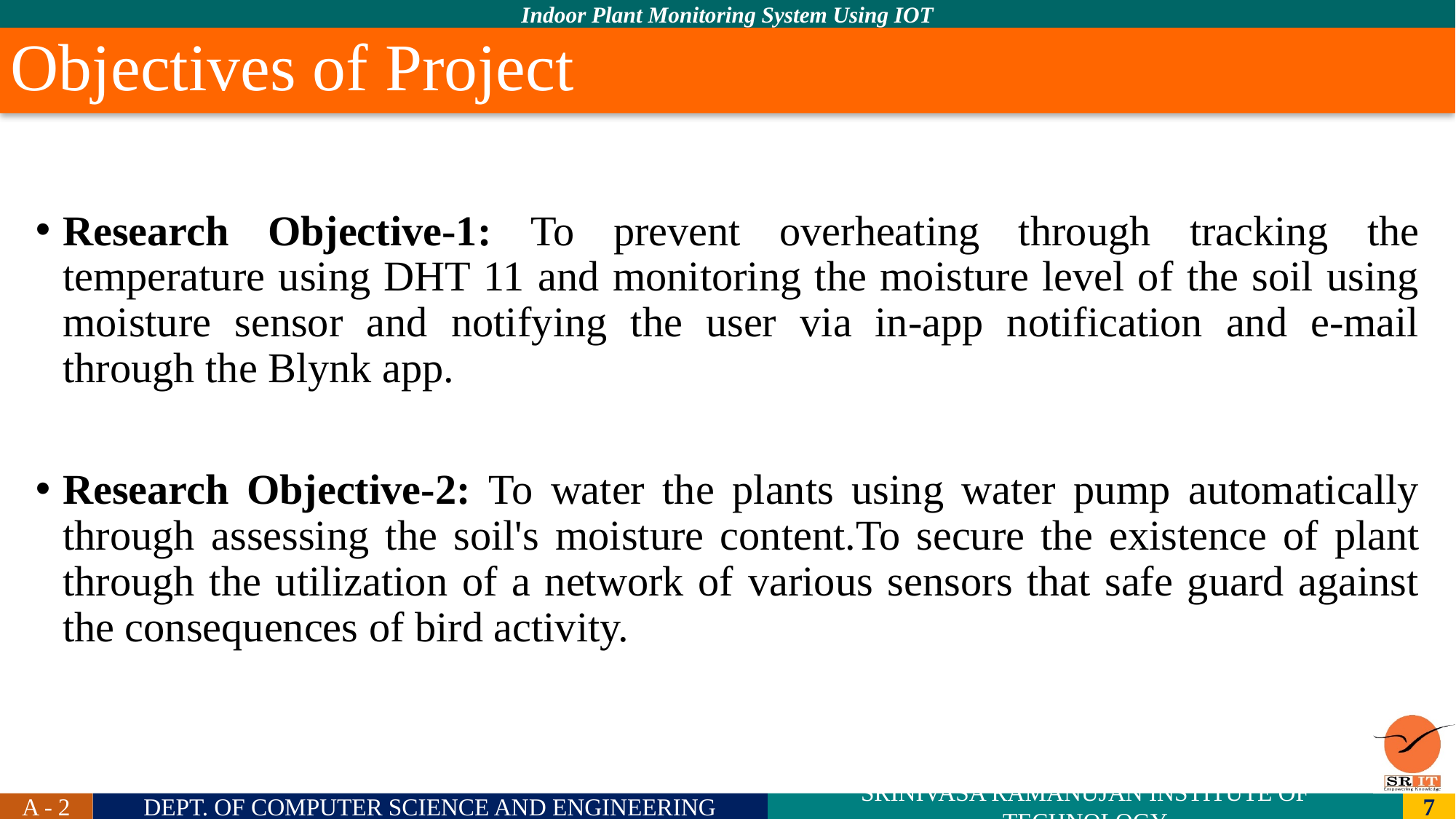

# Objectives of Project
Research Objective-1: To prevent overheating through tracking the temperature using DHT 11 and monitoring the moisture level of the soil using moisture sensor and notifying the user via in-app notification and e-mail through the Blynk app.

Research Objective-2: To water the plants using water pump automatically through assessing the soil's moisture content.To secure the existence of plant through the utilization of a network of various sensors that safe guard against the consequences of bird activity.